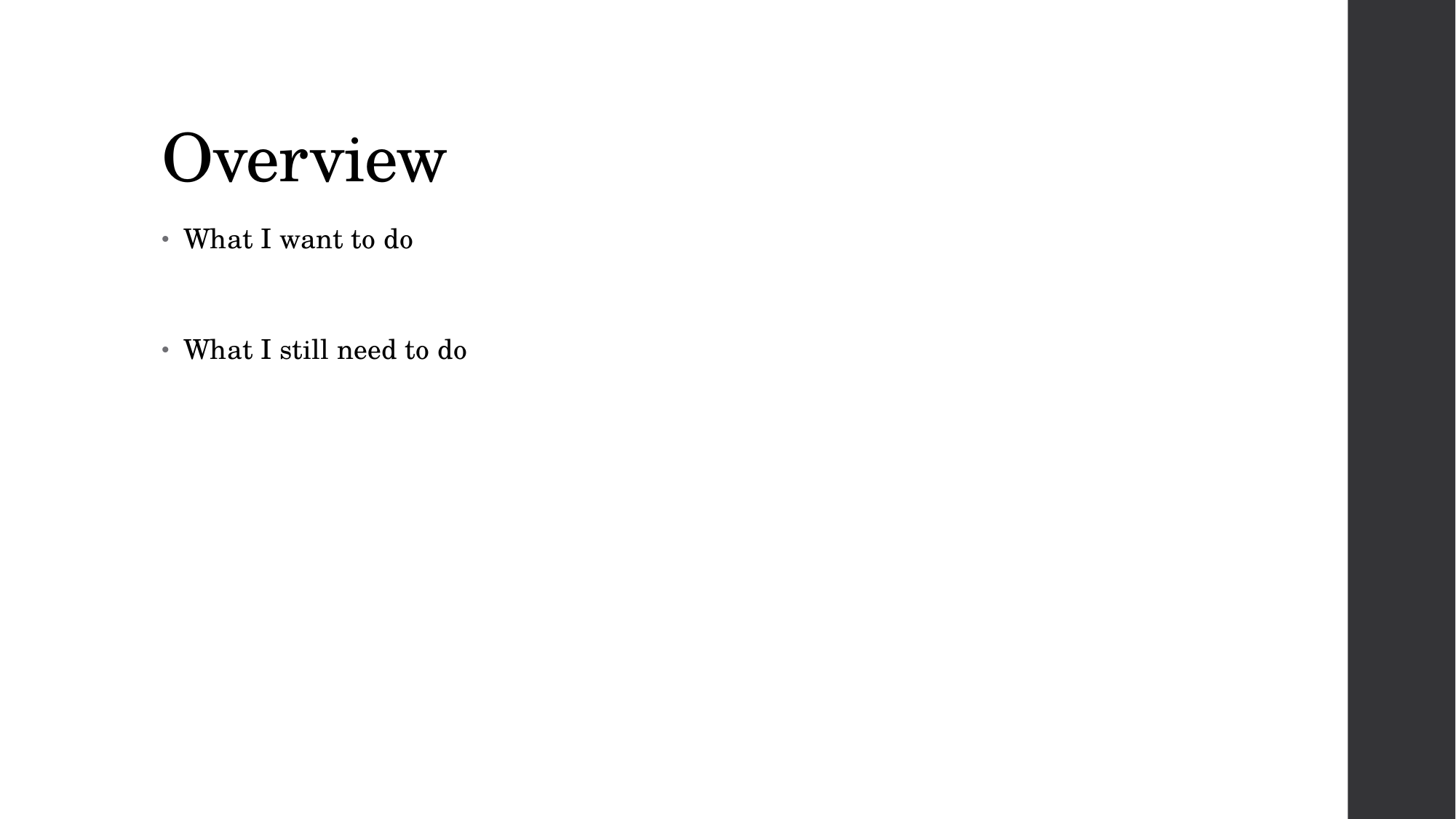

# Overview
What I want to do

What I still need to do